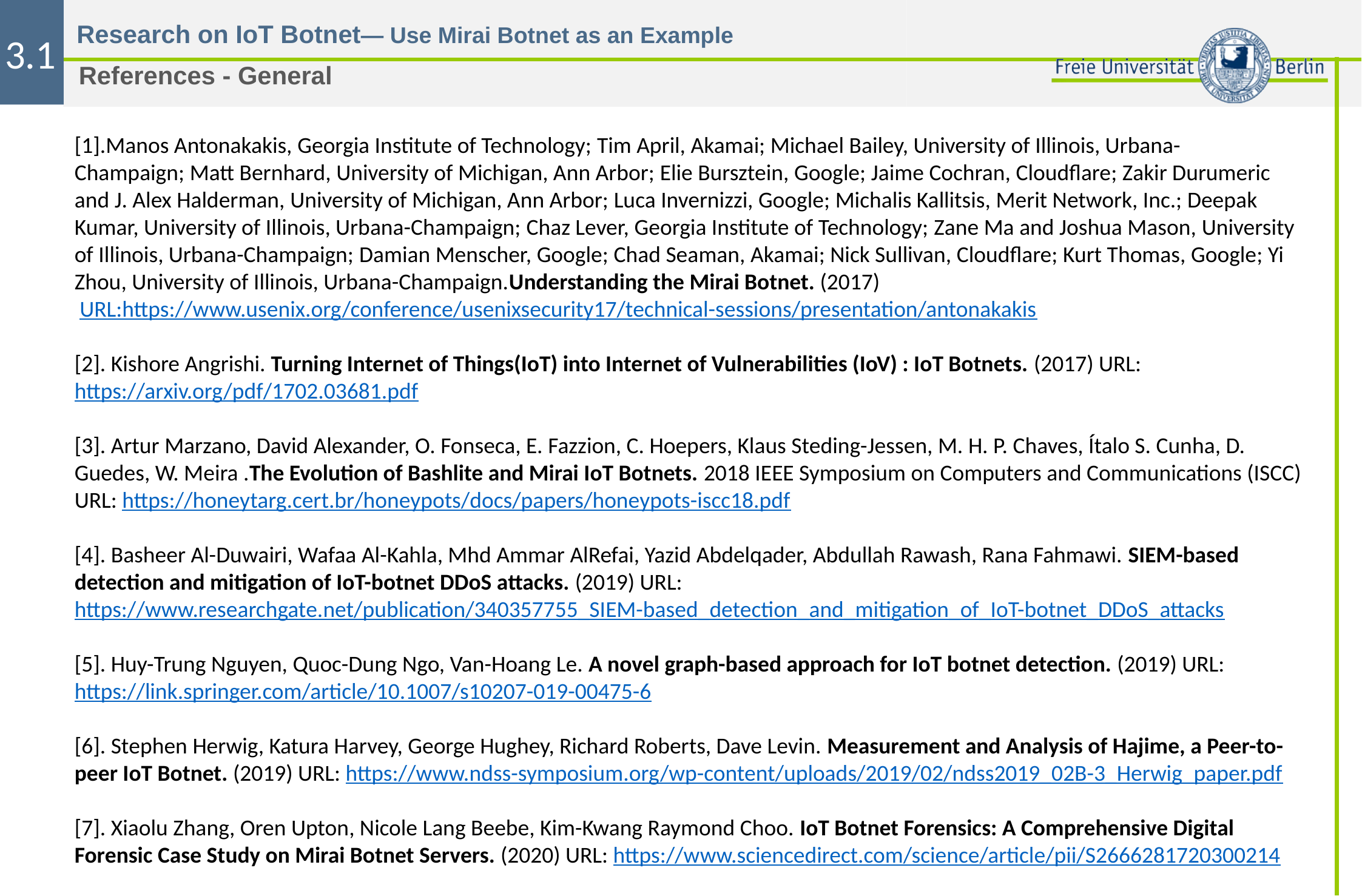

3.1
References - General
[1].Manos Antonakakis, Georgia Institute of Technology; Tim April, Akamai; Michael Bailey, University of Illinois, Urbana-Champaign; Matt Bernhard, University of Michigan, Ann Arbor; Elie Bursztein, Google; Jaime Cochran, Cloudflare; Zakir Durumeric and J. Alex Halderman, University of Michigan, Ann Arbor; Luca Invernizzi, Google; Michalis Kallitsis, Merit Network, Inc.; Deepak Kumar, University of Illinois, Urbana-Champaign; Chaz Lever, Georgia Institute of Technology; Zane Ma and Joshua Mason, University of Illinois, Urbana-Champaign; Damian Menscher, Google; Chad Seaman, Akamai; Nick Sullivan, Cloudflare; Kurt Thomas, Google; Yi Zhou, University of Illinois, Urbana-Champaign.Understanding the Mirai Botnet. (2017)
 URL:https://www.usenix.org/conference/usenixsecurity17/technical-sessions/presentation/antonakakis

[2]. Kishore Angrishi. Turning Internet of Things(IoT) into Internet of Vulnerabilities (IoV) : IoT Botnets. (2017) URL: https://arxiv.org/pdf/1702.03681.pdf

[3]. Artur Marzano, David Alexander, O. Fonseca, E. Fazzion, C. Hoepers, Klaus Steding-Jessen, M. H. P. Chaves, Ítalo S. Cunha, D. Guedes, W. Meira .The Evolution of Bashlite and Mirai IoT Botnets. 2018 IEEE Symposium on Computers and Communications (ISCC) URL: https://honeytarg.cert.br/honeypots/docs/papers/honeypots-iscc18.pdf

[4]. Basheer Al-Duwairi, Wafaa Al-Kahla, Mhd Ammar AlRefai, Yazid Abdelqader, Abdullah Rawash, Rana Fahmawi. SIEM-based detection and mitigation of IoT-botnet DDoS attacks. (2019) URL: https://www.researchgate.net/publication/340357755_SIEM-based_detection_and_mitigation_of_IoT-botnet_DDoS_attacks

[5]. Huy-Trung Nguyen, Quoc-Dung Ngo, Van-Hoang Le. A novel graph-based approach for IoT botnet detection. (2019) URL: https://link.springer.com/article/10.1007/s10207-019-00475-6

[6]. Stephen Herwig, Katura Harvey, George Hughey, Richard Roberts, Dave Levin. Measurement and Analysis of Hajime, a Peer-to-peer IoT Botnet. (2019) URL: https://www.ndss-symposium.org/wp-content/uploads/2019/02/ndss2019_02B-3_Herwig_paper.pdf

[7]. Xiaolu Zhang, Oren Upton, Nicole Lang Beebe, Kim-Kwang Raymond Choo. IoT Botnet Forensics: A Comprehensive Digital Forensic Case Study on Mirai Botnet Servers. (2020) URL: https://www.sciencedirect.com/science/article/pii/S2666281720300214